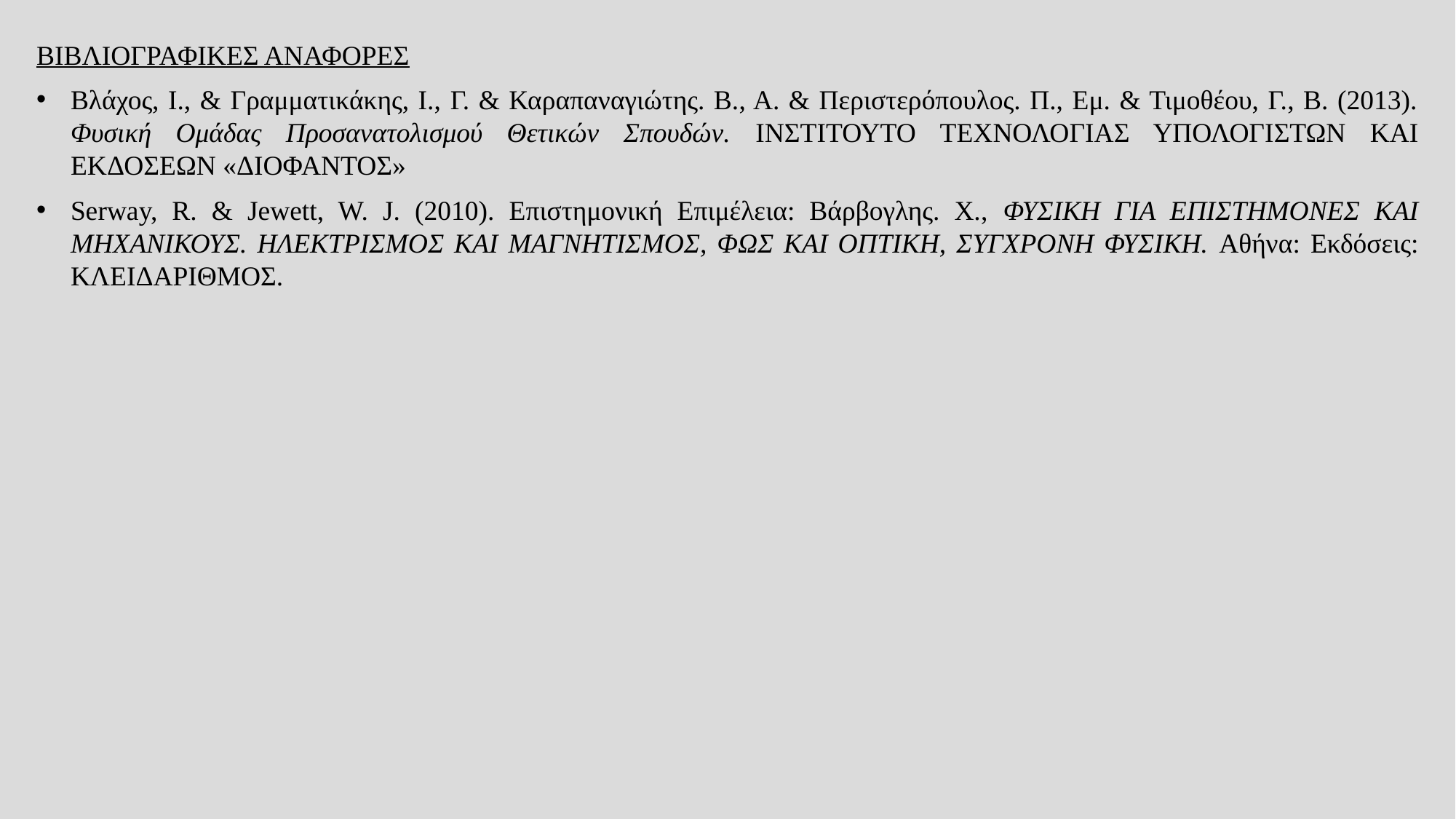

ΒΙΒΛΙΟΓΡΑΦΙΚΕΣ ΑΝΑΦΟΡΕΣ
Βλάχος, Ι., & Γραμματικάκης, Ι., Γ. & Καραπαναγιώτης. Β., Α. & Περιστερόπουλος. Π., Εμ. & Τιμοθέου, Γ., Β. (2013). Φυσική Ομάδας Προσανατολισμού Θετικών Σπουδών. ΙΝΣΤΙΤΟΥΤΟ ΤΕΧΝΟΛΟΓΙΑΣ ΥΠΟΛΟΓΙΣΤΩΝ ΚΑΙ ΕΚΔΟΣΕΩΝ «ΔΙΟΦΑΝΤΟΣ»
Serway, R. & Jewett, W. J. (2010). Επιστημονική Επιμέλεια: Βάρβογλης. Χ., ΦΥΣΙΚΗ ΓΙΑ ΕΠΙΣΤΗΜΟΝΕΣ ΚΑΙ ΜΗΧΑΝΙΚΟΥΣ. ΗΛΕΚΤΡΙΣΜΟΣ ΚΑΙ ΜΑΓΝΗΤΙΣΜΟΣ, ΦΩΣ ΚΑΙ ΟΠΤΙΚΗ, ΣΥΓΧΡΟΝΗ ΦΥΣΙΚΗ. Αθήνα: Εκδόσεις: ΚΛΕΙΔΑΡΙΘΜΟΣ.